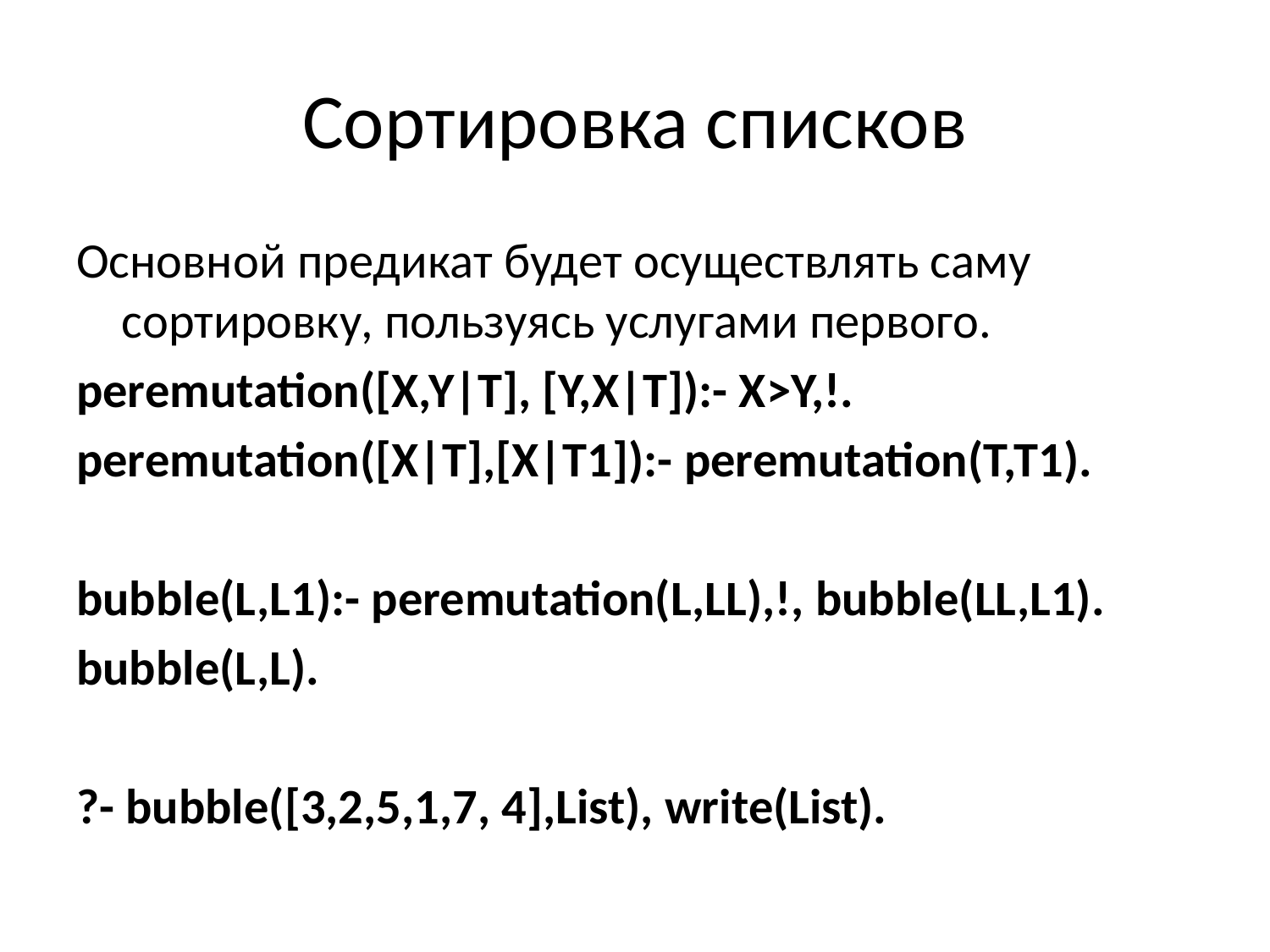

# Сортировка списков
Основной предикат будет осуществлять саму сортировку, пользуясь услугами первого.
peremutation([X,Y|T], [Y,X|T]):- X>Y,!.
peremutation([X|T],[X|T1]):- peremutation(T,T1).

bubble(L,L1):- peremutation(L,LL),!, bubble(LL,L1).
bubble(L,L).

?- bubble([3,2,5,1,7, 4],List), write(List).